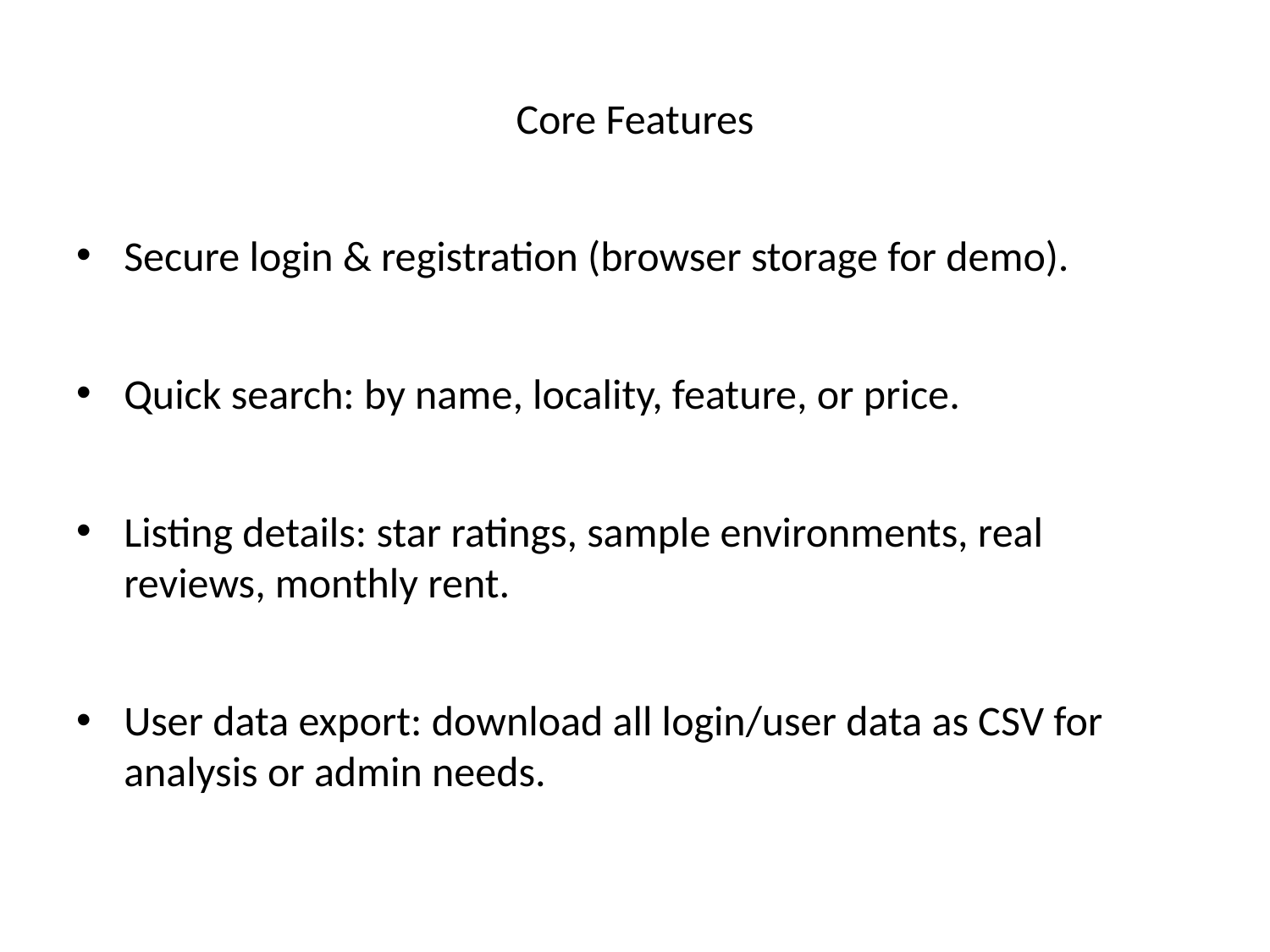

# Core Features
Secure login & registration (browser storage for demo).

Quick search: by name, locality, feature, or price.

Listing details: star ratings, sample environments, real reviews, monthly rent.

User data export: download all login/user data as CSV for analysis or admin needs.